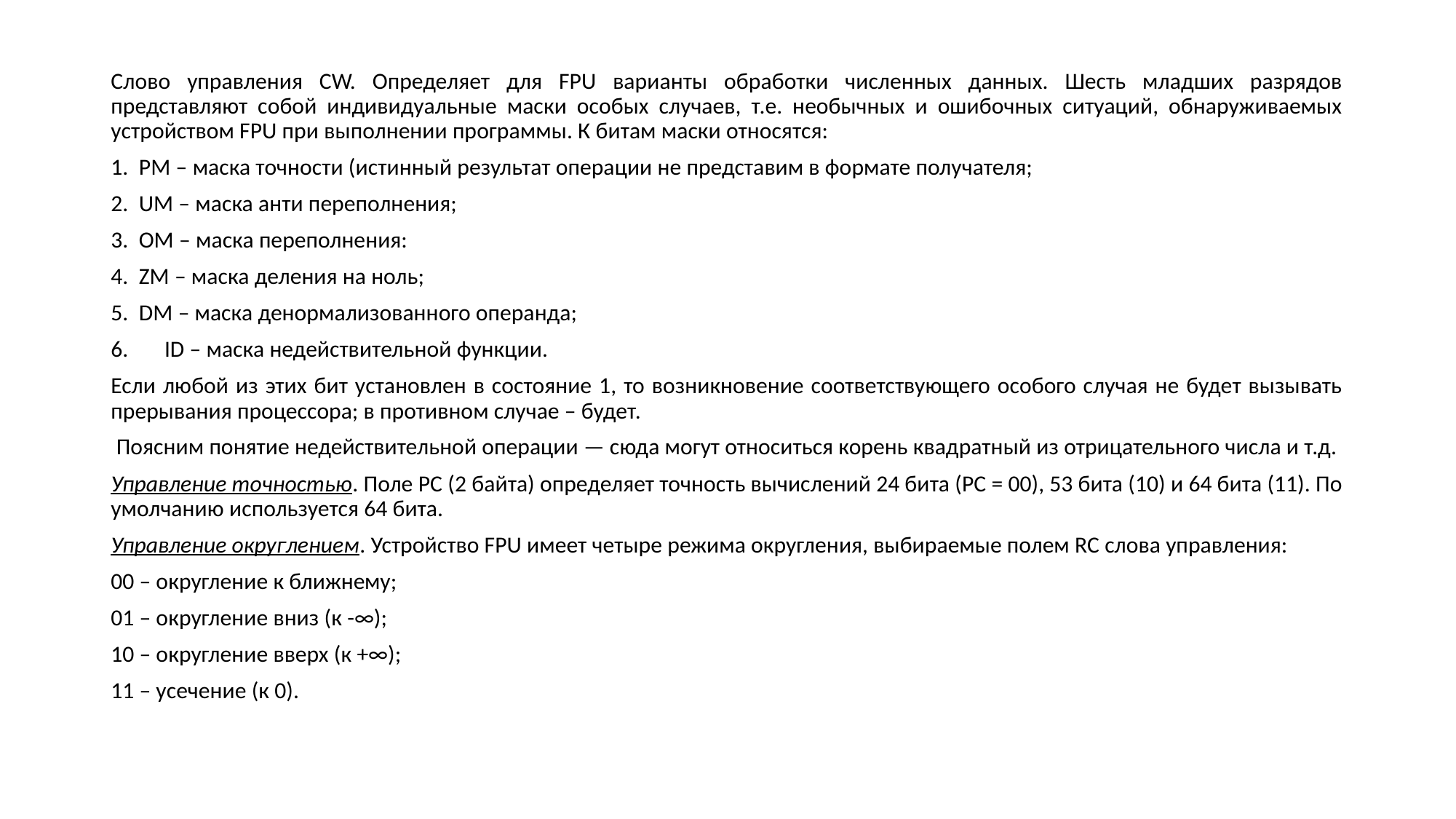

Слово управления CW. Определяет для FPU варианты обработки численных данных. Шесть младших разрядов представляют собой индивидуальные маски особых случаев, т.е. необычных и ошибочных ситуаций, обнаруживаемых устройством FPU при выполнении программы. К битам маски относятся:
1.  PM – маска точности (истинный результат операции не представим в формате получателя;
2.  UM – маска анти переполнения;
3.  OM – маска переполнения:
4.  ZM – маска деления на ноль;
5.  DM – маска денормализованного операнда;
ID – маска недействительной функции.
Если любой из этих бит установлен в состояние 1, то возникновение соответствующего особого случая не будет вызывать прерывания процессора; в противном случае – будет.
 Поясним понятие недействительной операции — сюда могут относиться корень квадратный из отрицательного числа и т.д.
Управление точностью. Поле PC (2 байта) определяет точность вычислений 24 бита (PC = 00), 53 бита (10) и 64 бита (11). По умолчанию используется 64 бита.
Управление округлением. Устройство FPU имеет четыре режима округления, выбираемые полем RC слова управления:
00 – округление к ближнему;
01 – округление вниз (к -∞);
10 – округление вверх (к +∞);
11 – усечение (к 0).